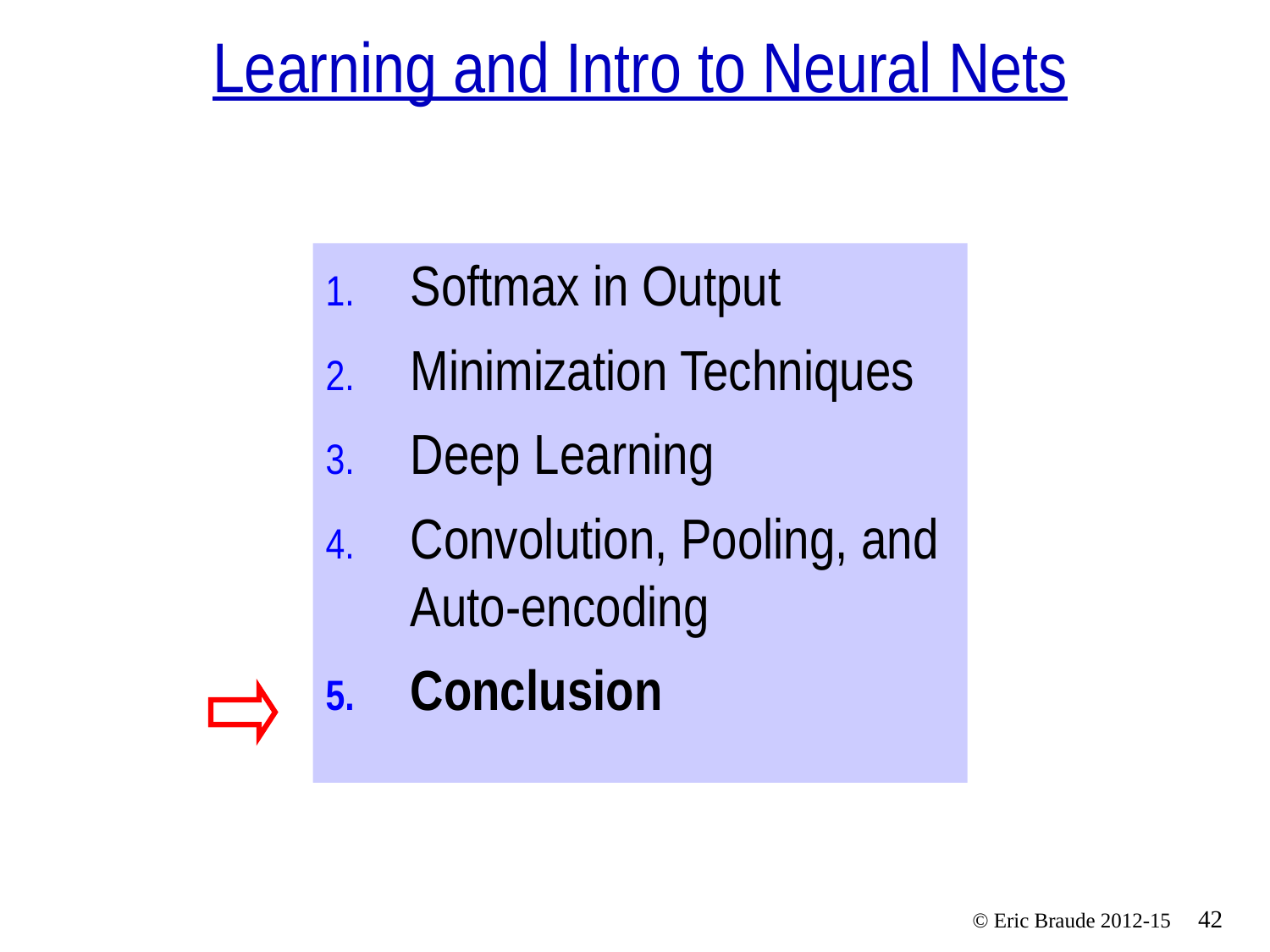

# Learning and Intro to Neural Nets
Softmax in Output
Minimization Techniques
Deep Learning
Convolution, Pooling, and Auto-encoding
Conclusion